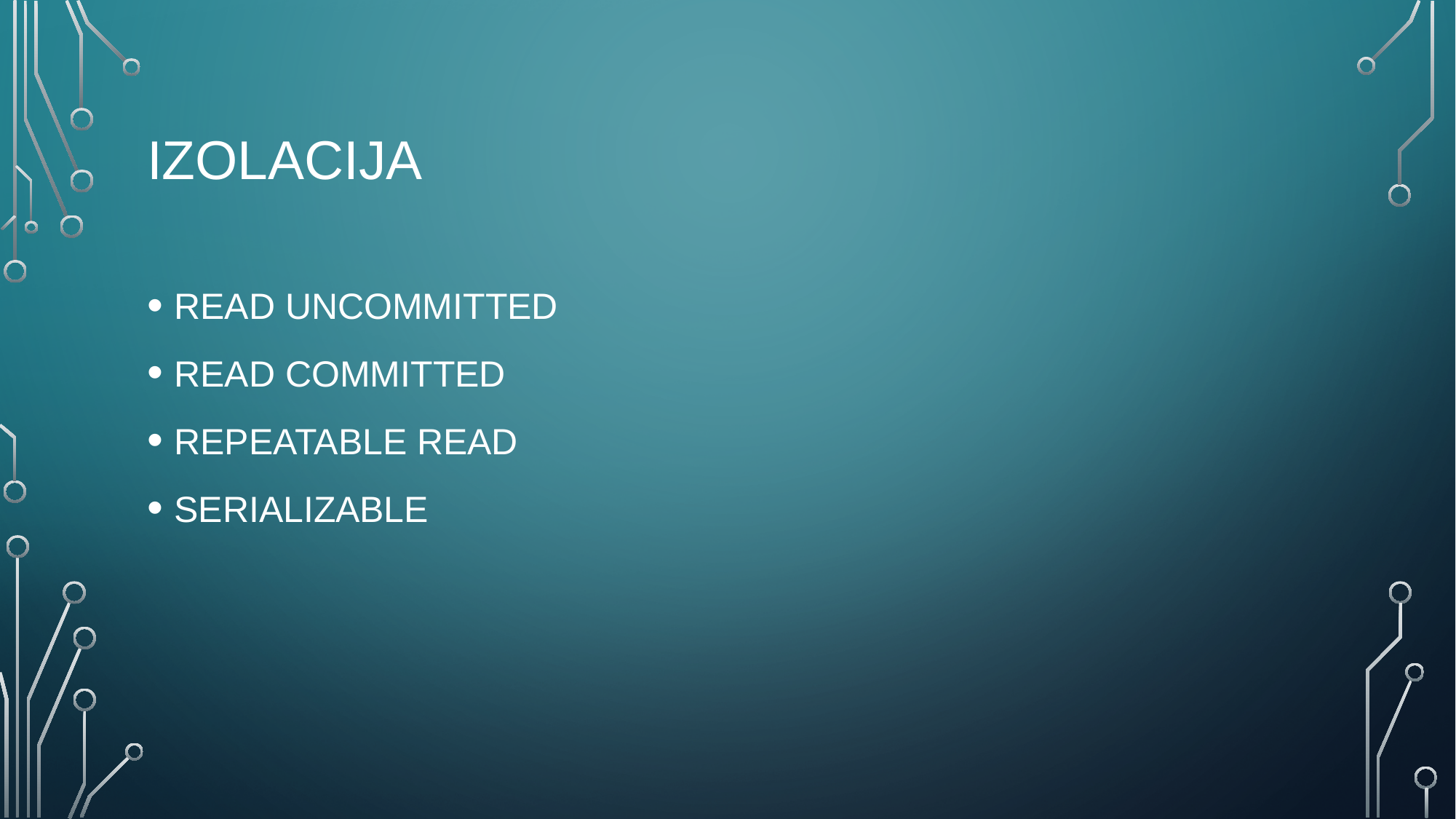

# IZOlacija
READ UNCOMMITTED
READ COMMITTED
REPEATABLE READ
SERIALIZABLE